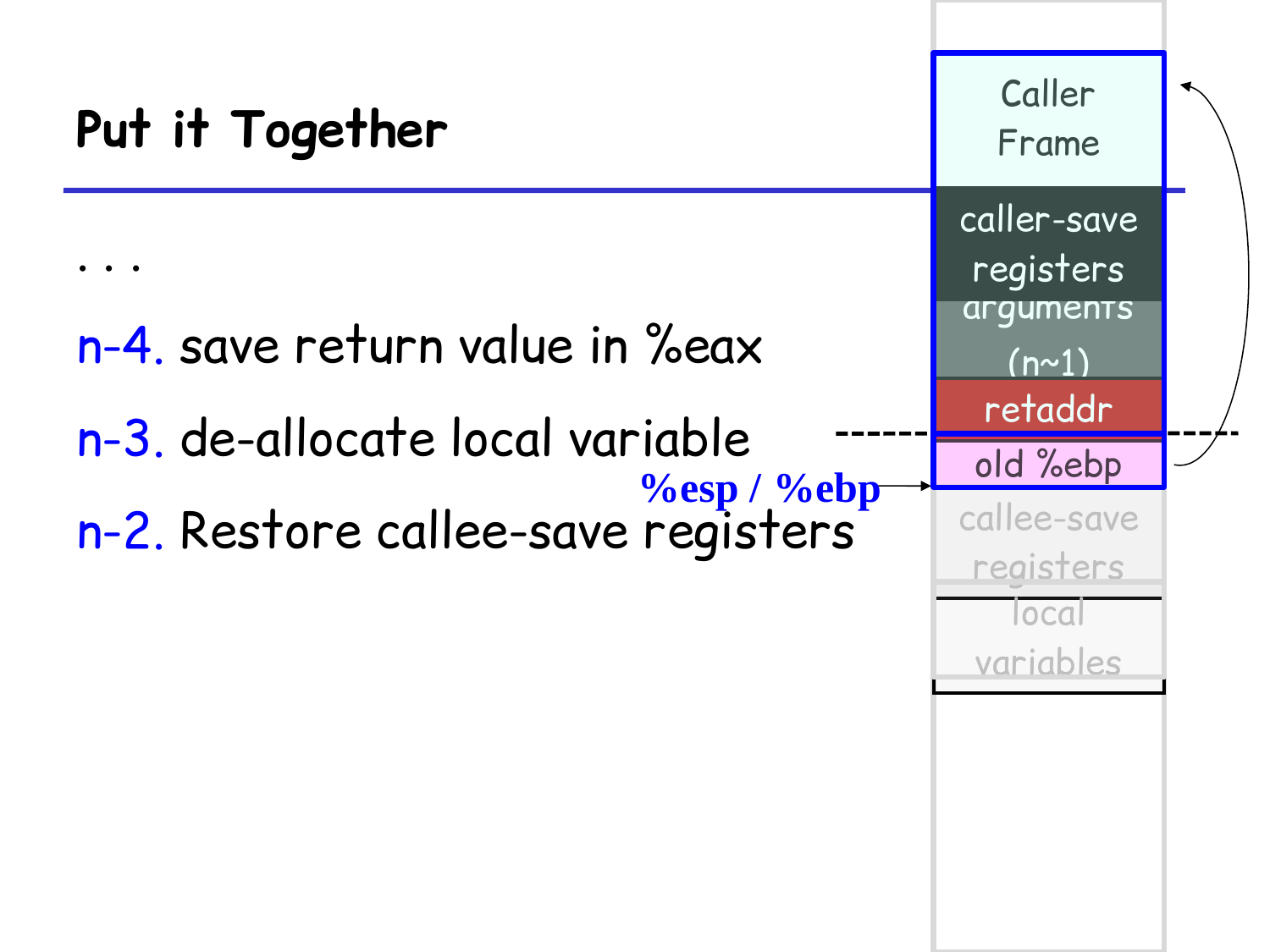

| Caller Frame |
| --- |

# Put it Together

| caller-save registers |
| --- |
. . .
n-4. save return value in %eax
n-3. de-allocate local variable
n-2. Restore callee-save registers

| arguments (n~1) |
| --- |
| retaddr |
| --- |
| old %ebp |
| --- |

%esp /
%ebp

| callee-save registers |
| --- |

| local variables |
| --- |

60